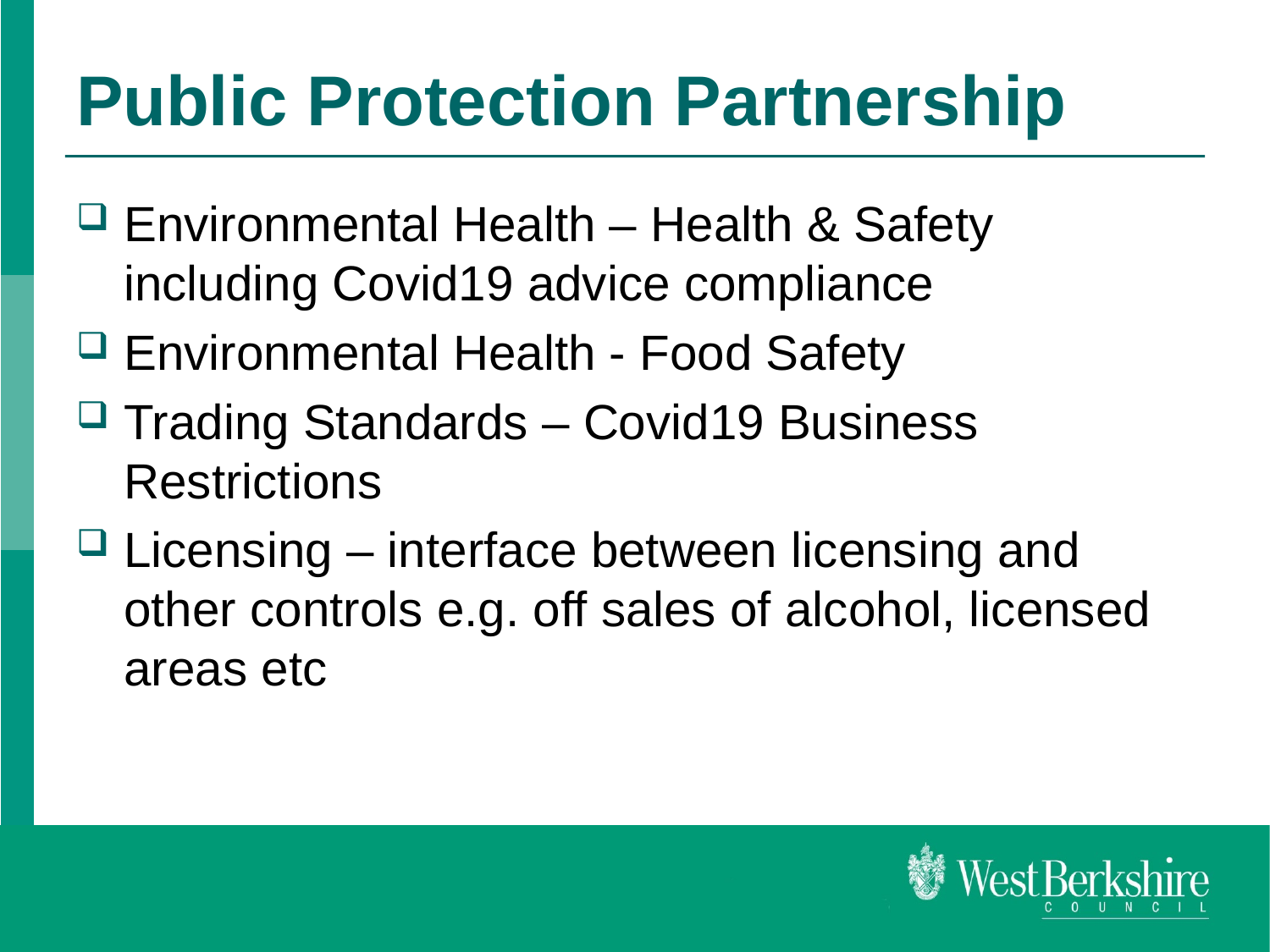

# Public Protection Partnership
Environmental Health – Health & Safety including Covid19 advice compliance
Environmental Health - Food Safety
Trading Standards – Covid19 Business Restrictions
Licensing – interface between licensing and other controls e.g. off sales of alcohol, licensed areas etc